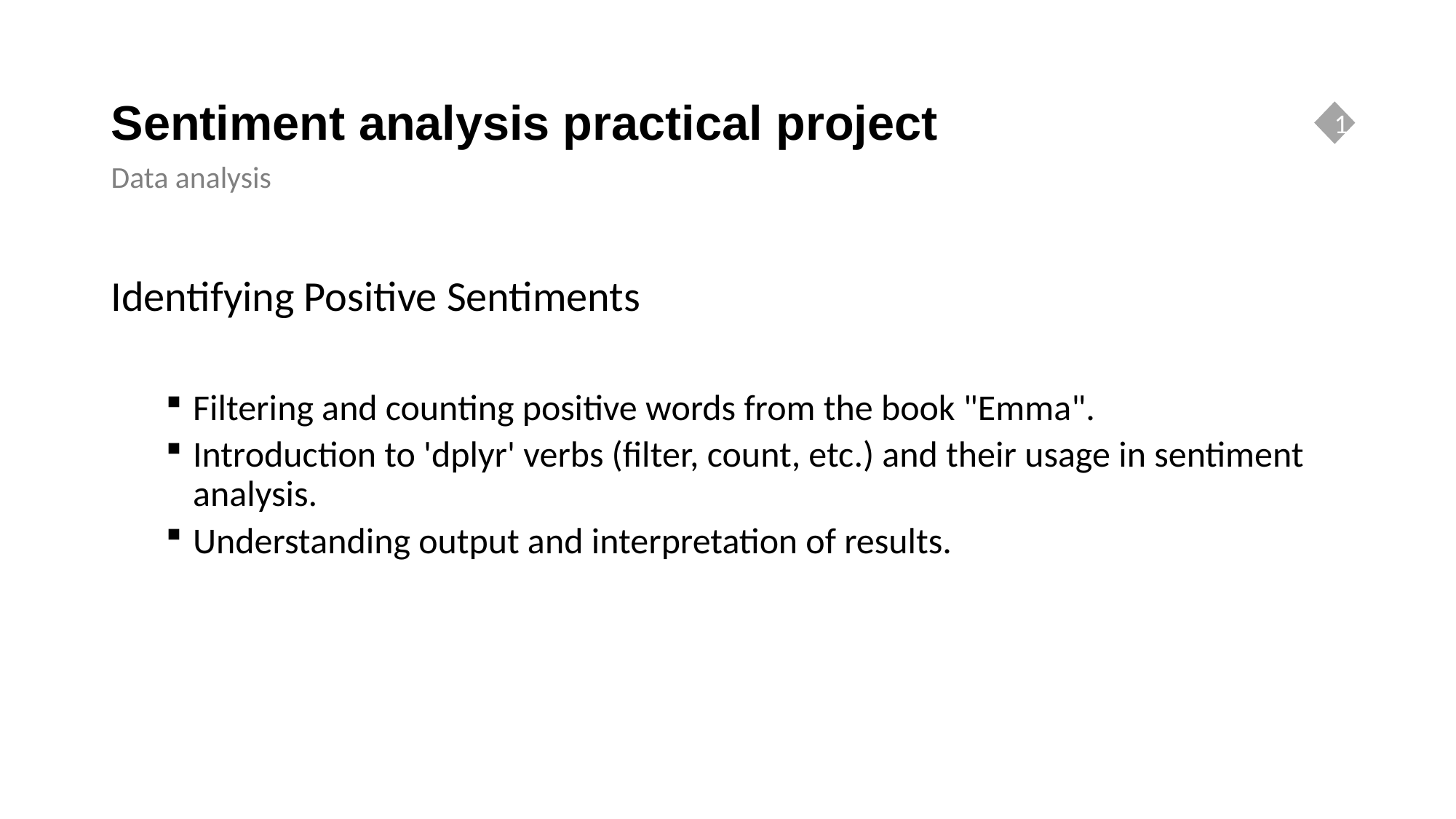

# Sentiment analysis practical project
1
Data analysis
Identifying Positive Sentiments

Filtering and counting positive words from the book "Emma".
Introduction to 'dplyr' verbs (filter, count, etc.) and their usage in sentiment analysis.
Understanding output and interpretation of results.